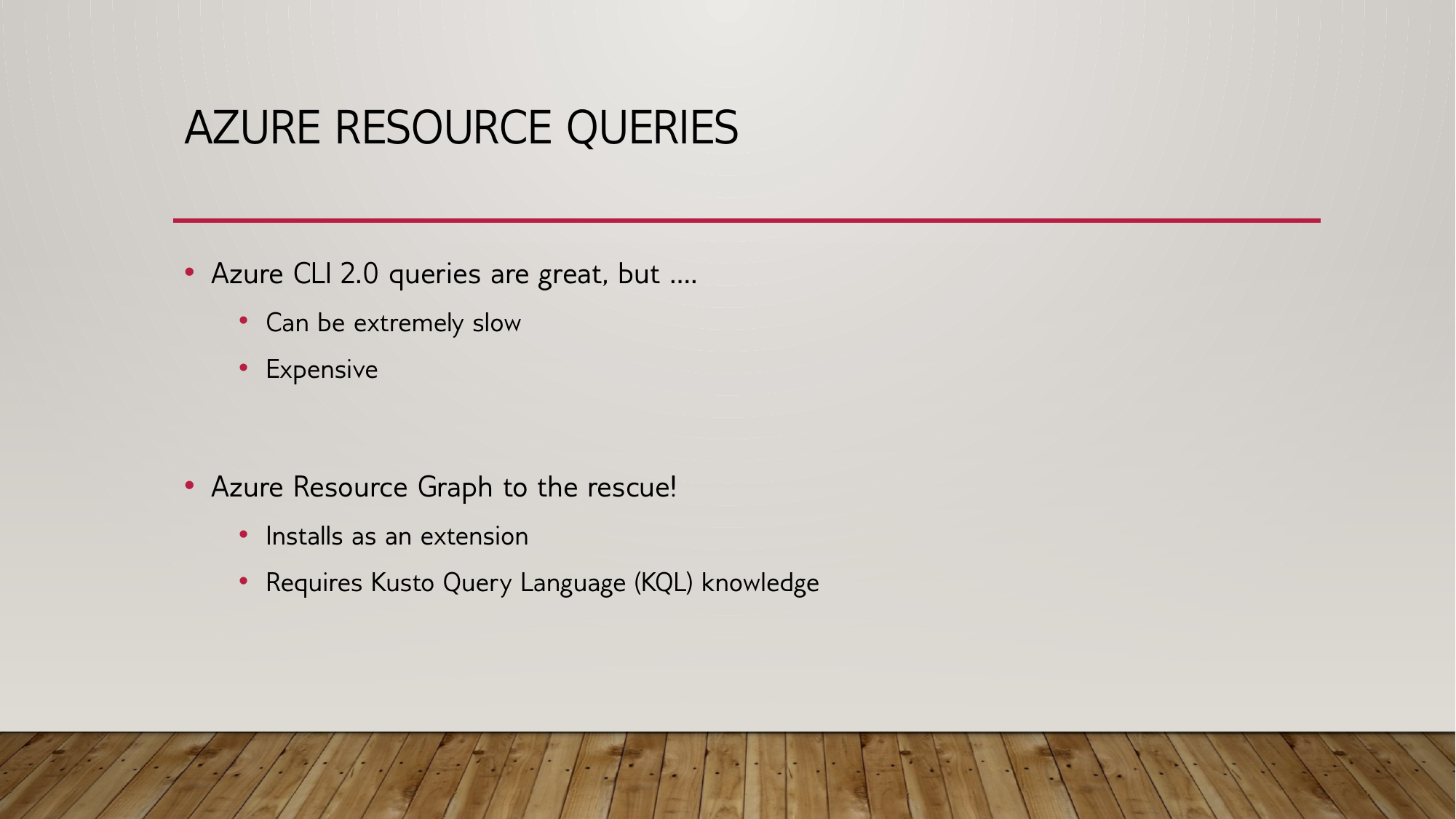

# Azure RESOURCE Queries
Azure CLI 2.0 queries are great, but ….
Can be extremely slow
Expensive

Azure Resource Graph to the rescue!
Installs as an extension
Requires Kusto Query Language (KQL) knowledge